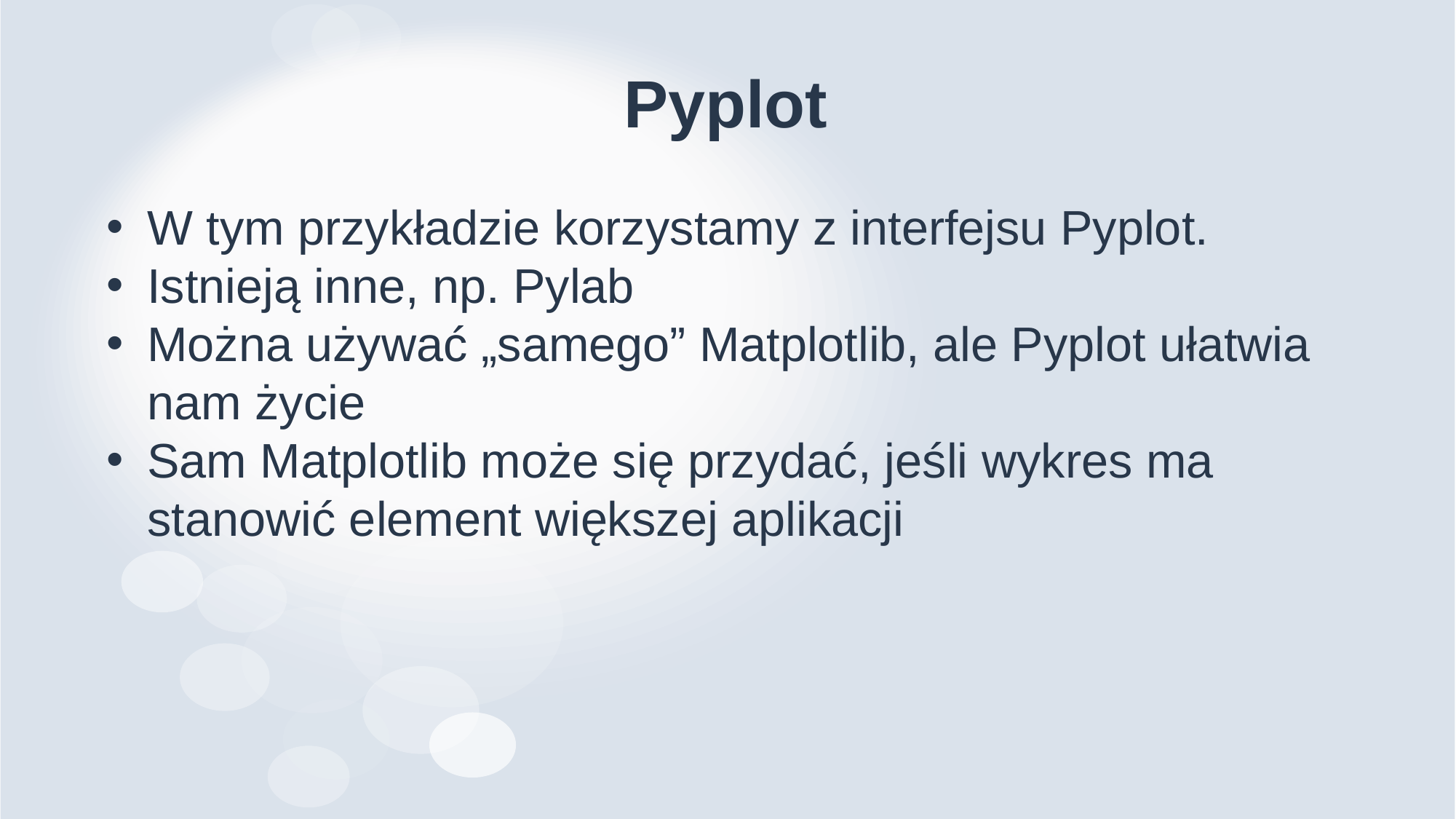

# Pyplot
W tym przykładzie korzystamy z interfejsu Pyplot.
Istnieją inne, np. Pylab
Można używać „samego” Matplotlib, ale Pyplot ułatwia nam życie
Sam Matplotlib może się przydać, jeśli wykres ma stanowić element większej aplikacji